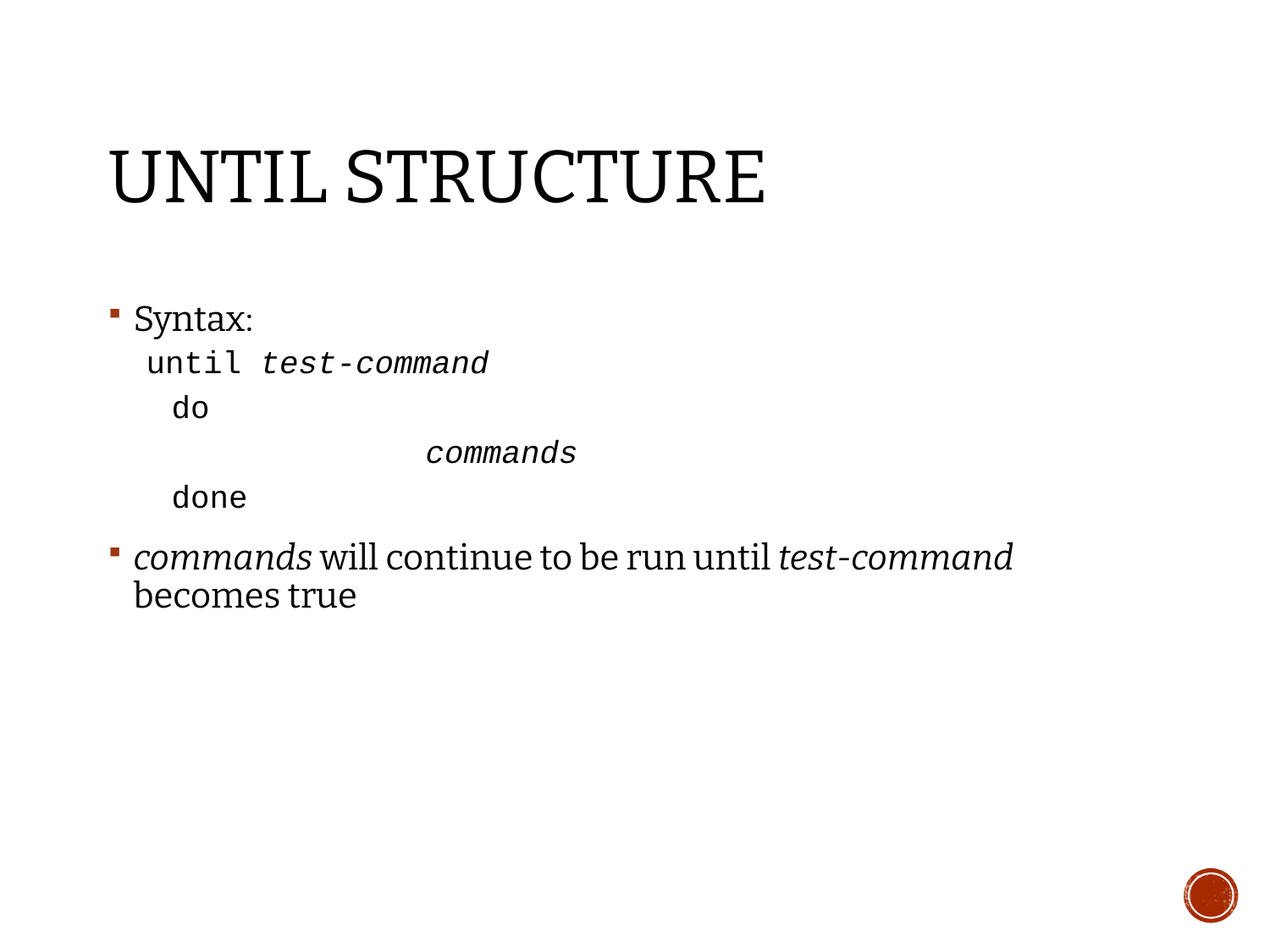

# until structure
Syntax:
until test-command
	do
			commands
	done
commands will continue to be run until test-command becomes true